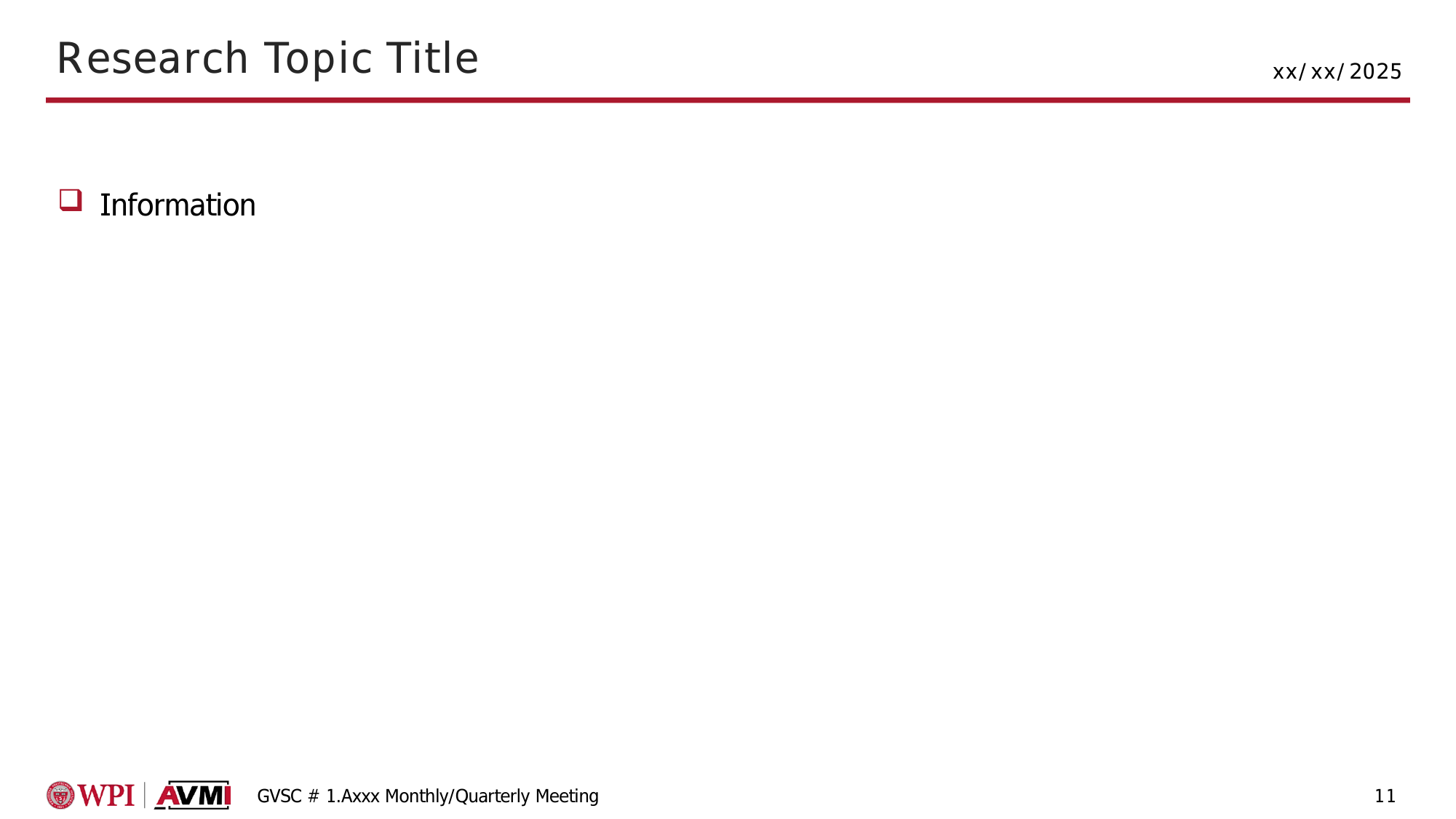

# Research Topic Title
xx/xx/2025

Information

GVSC # 1.Axxx Monthly/Quarterly Meeting
11